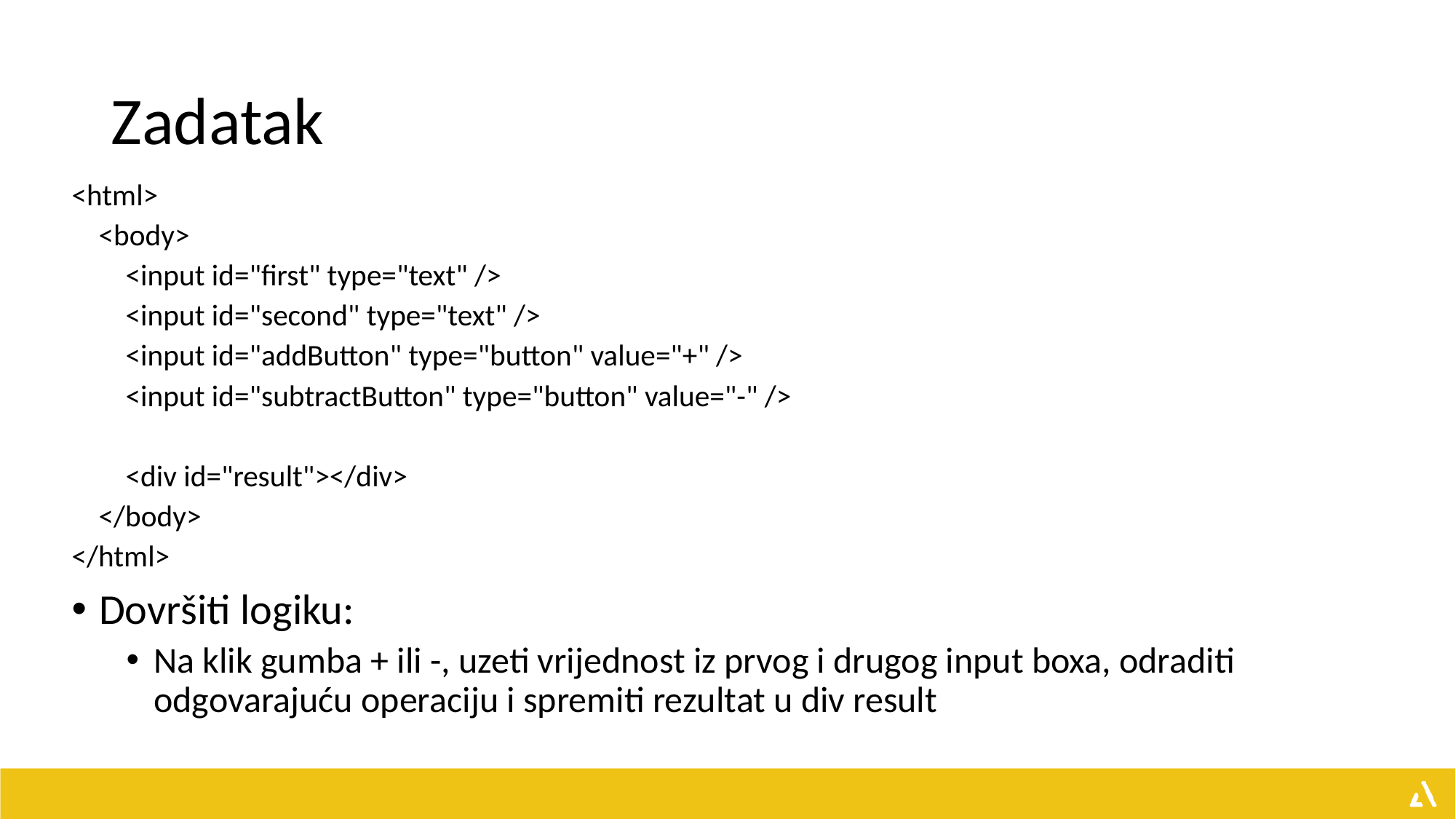

# Zadatak
<html>
    <body>
        <input id="first" type="text" />
        <input id="second" type="text" />
        <input id="addButton" type="button" value="+" />
        <input id="subtractButton" type="button" value="-" />

        <div id="result"></div>
    </body>
</html>

Dovršiti logiku:
Na klik gumba + ili -, uzeti vrijednost iz prvog i drugog input boxa, odraditi odgovarajuću operaciju i spremiti rezultat u div result